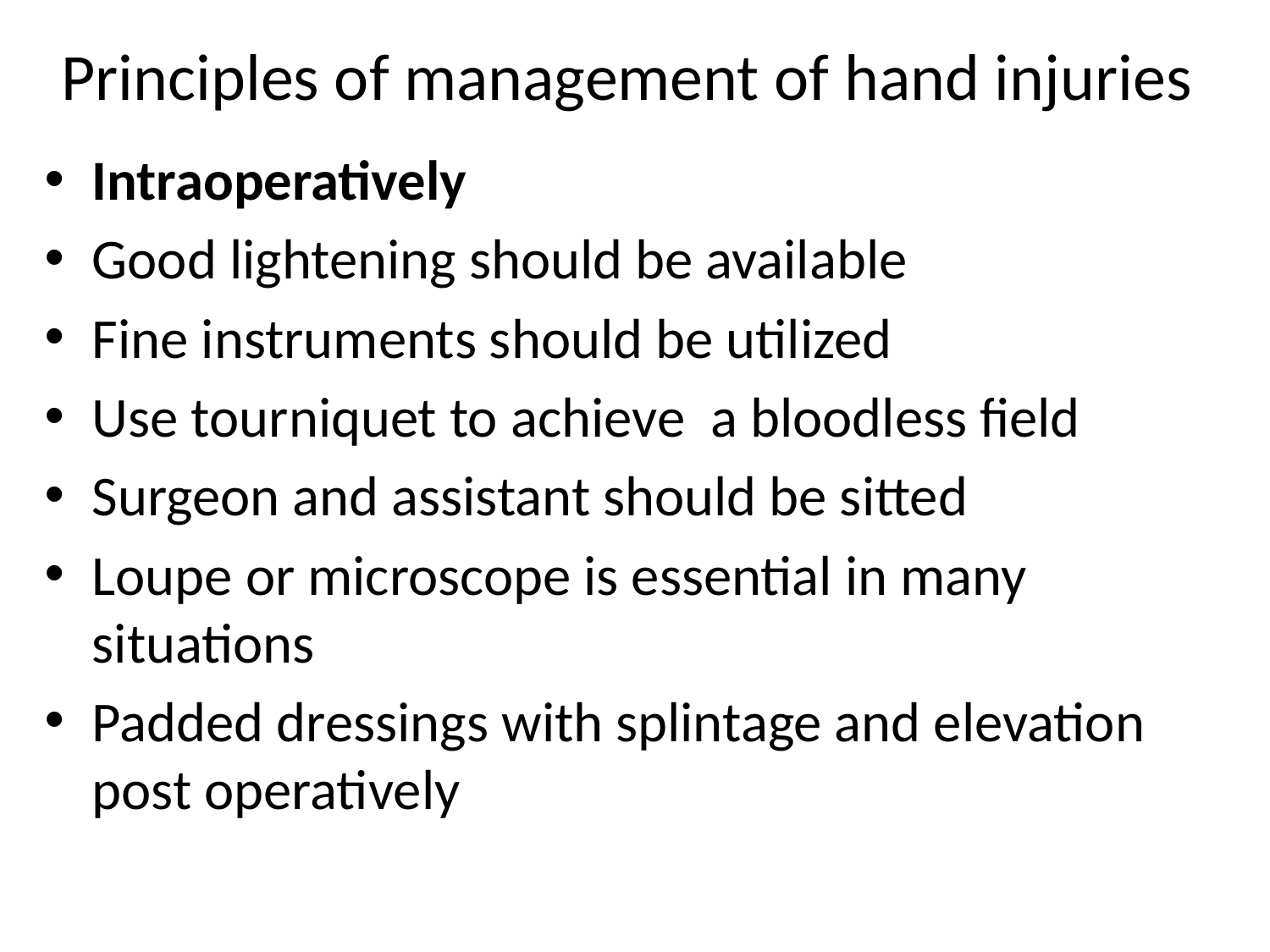

# Principles of management of hand injuries
Intraoperatively
Good lightening should be available
Fine instruments should be utilized
Use tourniquet to achieve  a bloodless field
Surgeon and assistant should be sitted
Loupe or microscope is essential in many situations
Padded dressings with splintage and elevation post operatively